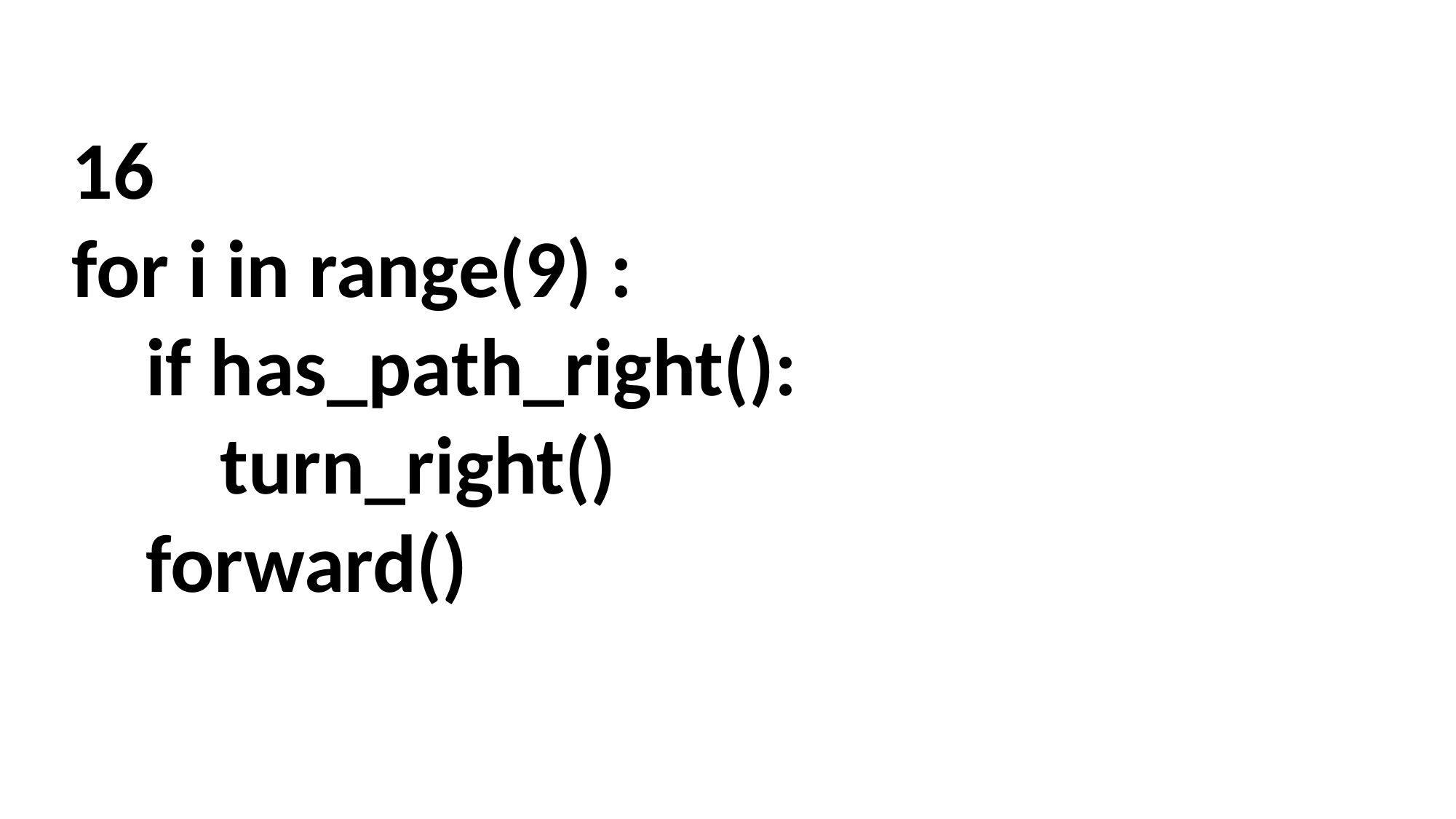

16
for i in range(9) :
    if has_path_right():
        turn_right()
    forward()